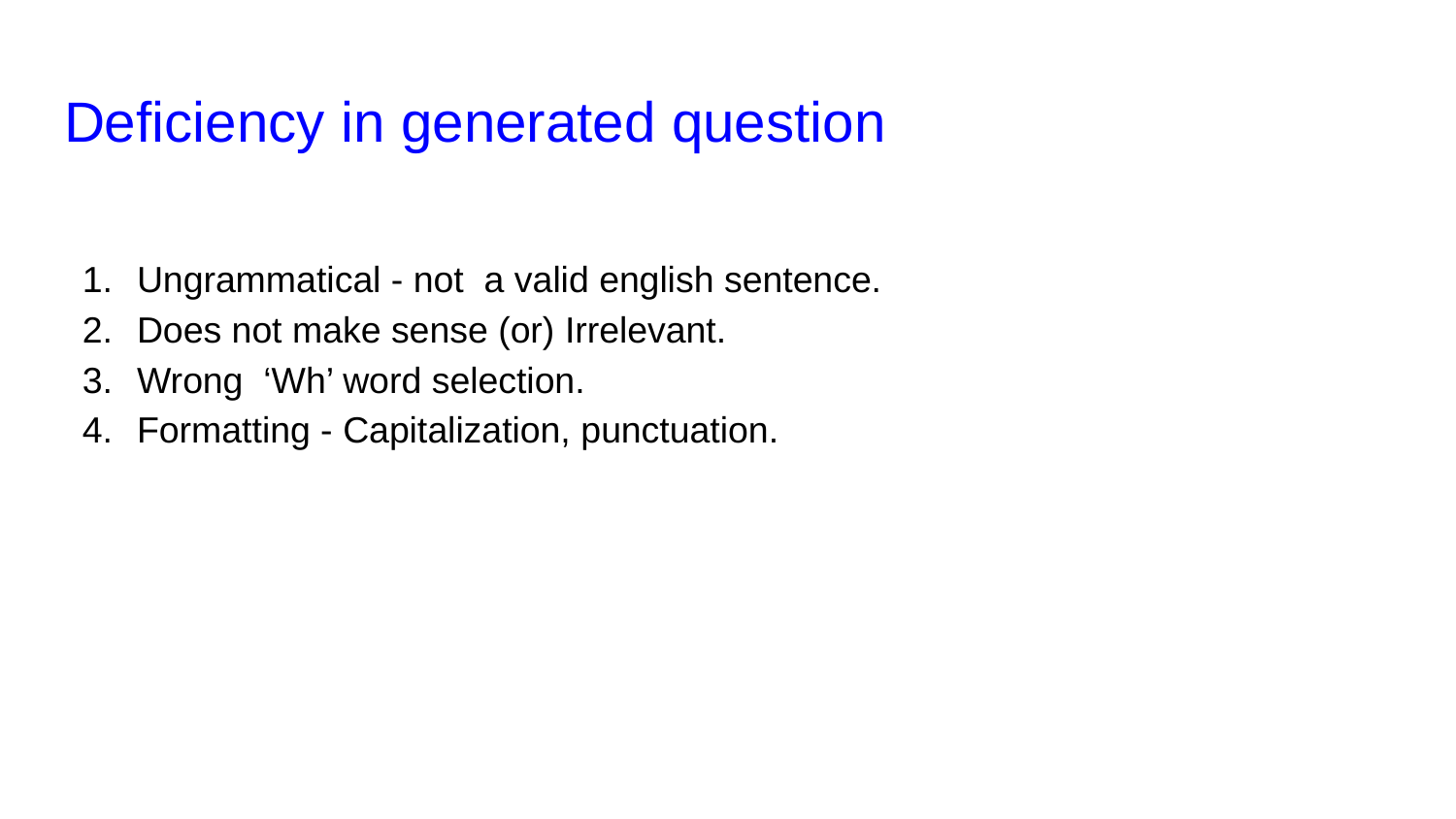

# Deficiency in generated question
Ungrammatical - not  a valid english sentence.
Does not make sense (or) Irrelevant.
Wrong  ‘Wh’ word selection.
Formatting - Capitalization, punctuation.